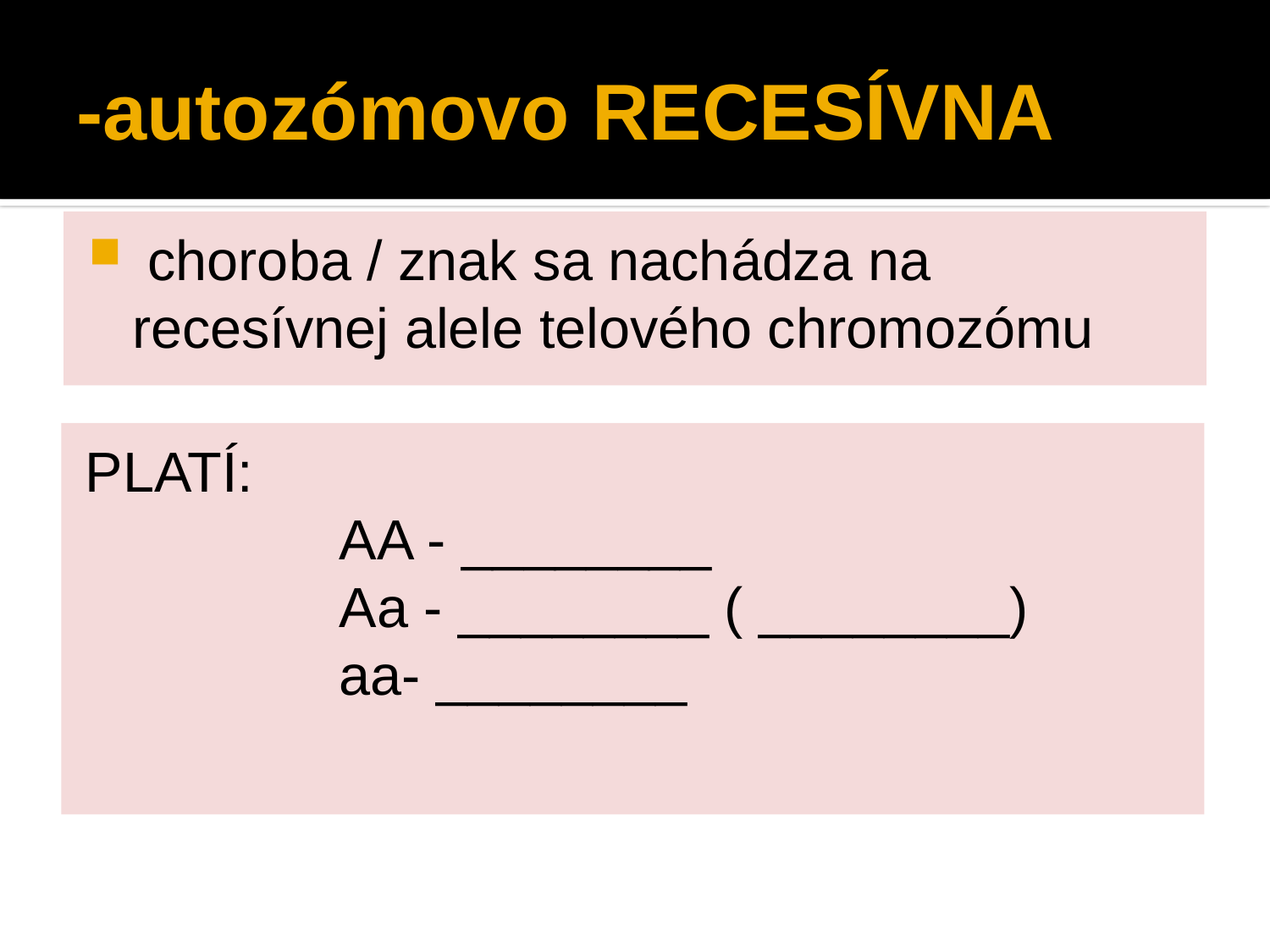

# -autozómovo RECESÍVNA
 choroba / znak sa nachádza na recesívnej alele telového chromozómu
PLATÍ:
		AA - ________
		Aa - ________ ( ________)
		aa- ________